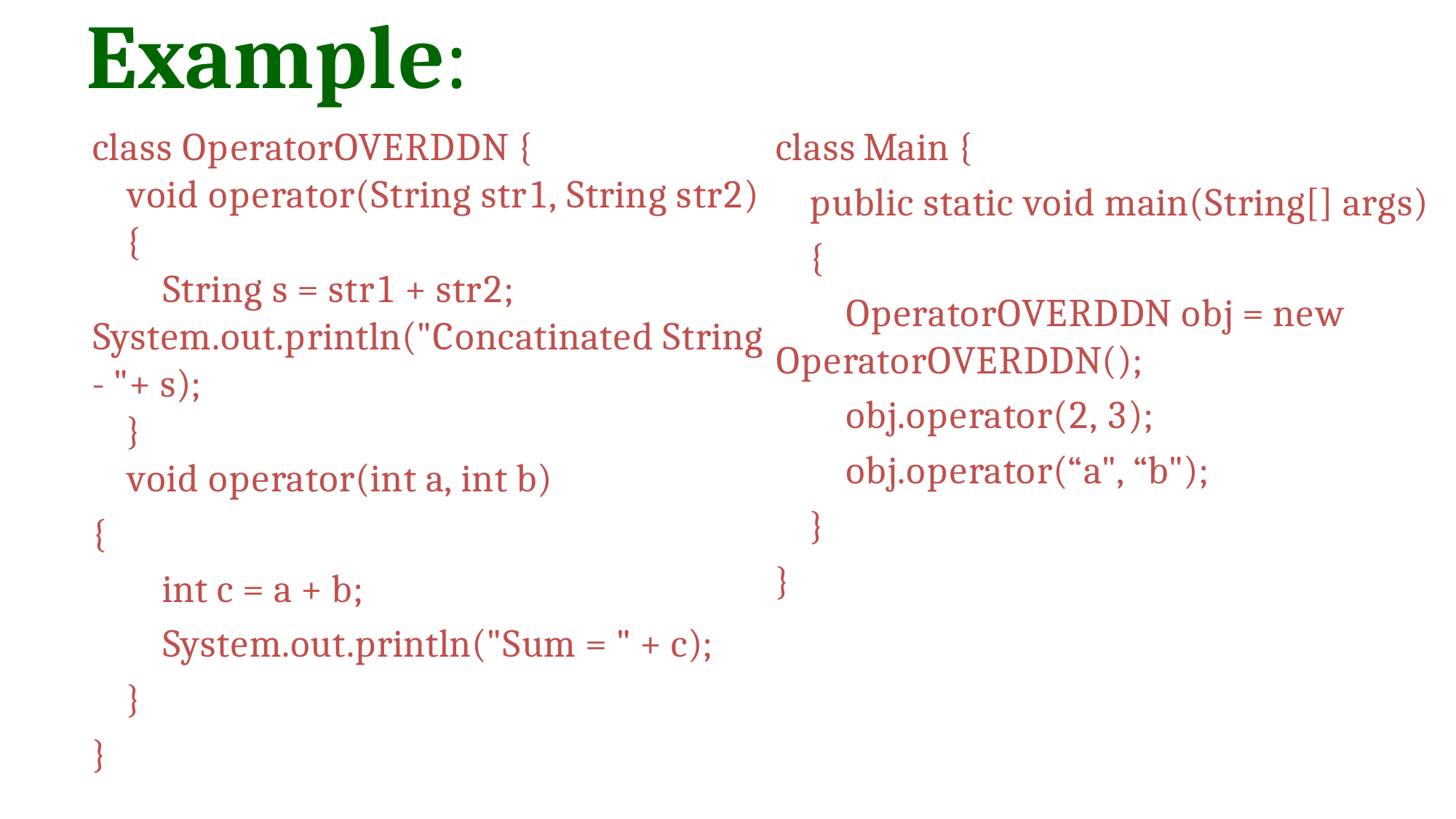

# Example:
class OperatorOVERDDN {
    void operator(String str1, String str2)
    {
        String s = str1 + str2;  System.out.println("Concatinated String - "+ s);
    }
    void operator(int a, int b)
{
        int c = a + b;
        System.out.println("Sum = " + c);
    }
}

class Main {
    public static void main(String[] args)
    {
        OperatorOVERDDN obj = new OperatorOVERDDN();
        obj.operator(2, 3);
        obj.operator(“a", “b");
    }
}